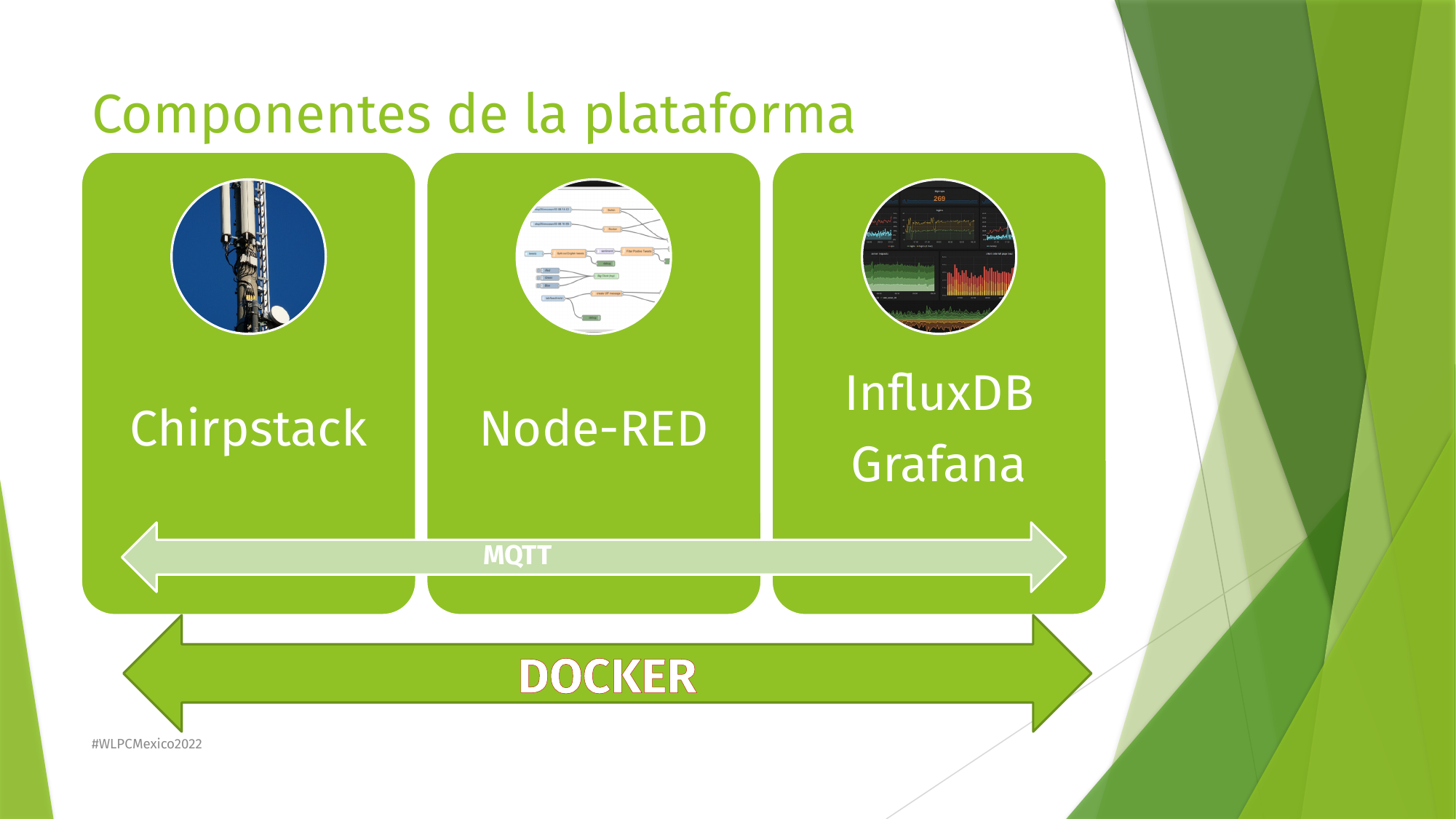

# Componentes de la plataforma
Chirpstack
Node-RED
InfluxDB
Grafana
                                  MQTT
DOCKER
#WLPCMexico2022